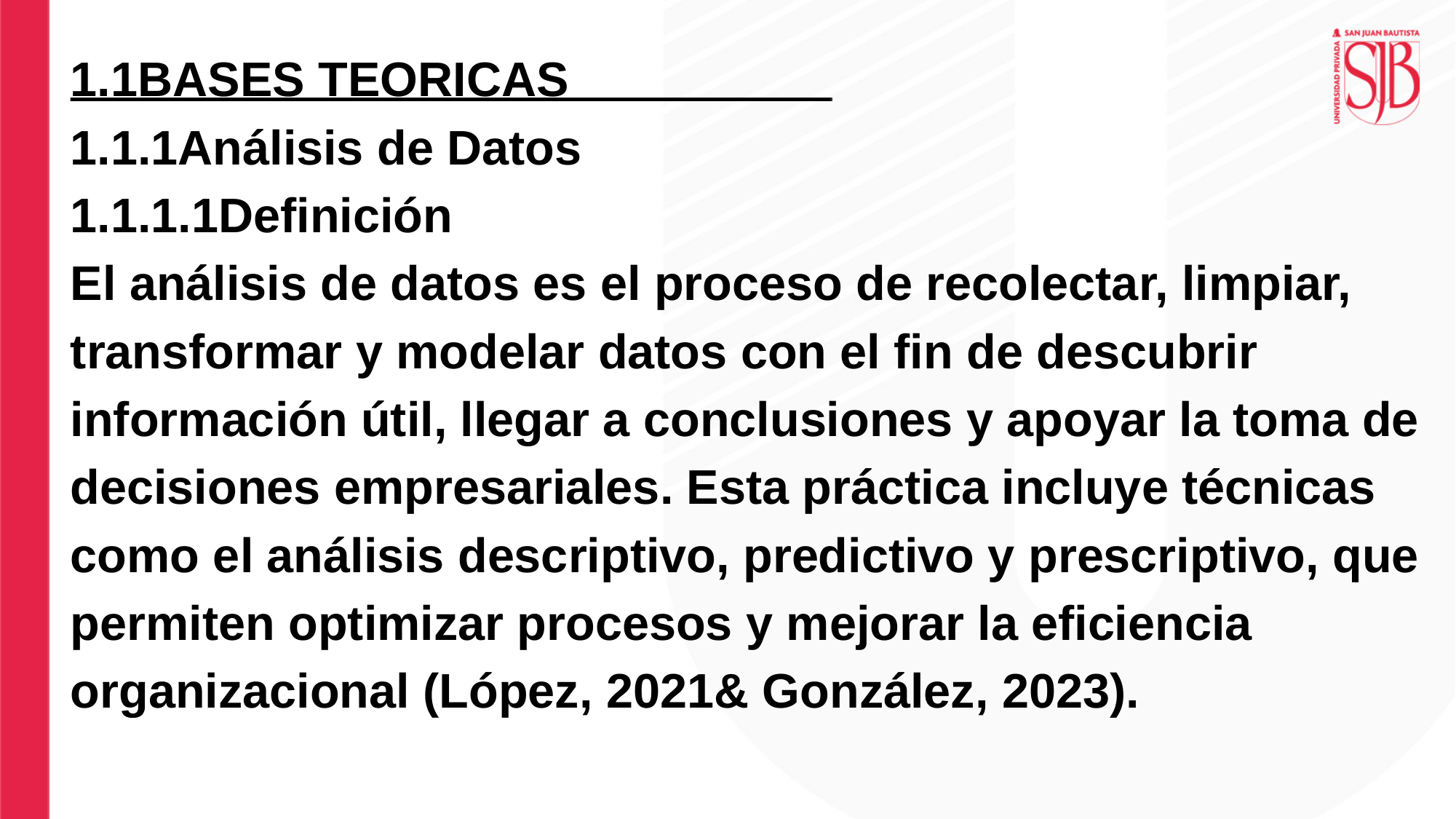

1.1BASES TEORICAS
1.1.1Análisis de Datos
1.1.1.1Definición
El análisis de datos es el proceso de recolectar, limpiar, transformar y modelar datos con el fin de descubrir información útil, llegar a conclusiones y apoyar la toma de decisiones empresariales. Esta práctica incluye técnicas como el análisis descriptivo, predictivo y prescriptivo, que permiten optimizar procesos y mejorar la eficiencia organizacional (López, 2021& González, 2023).